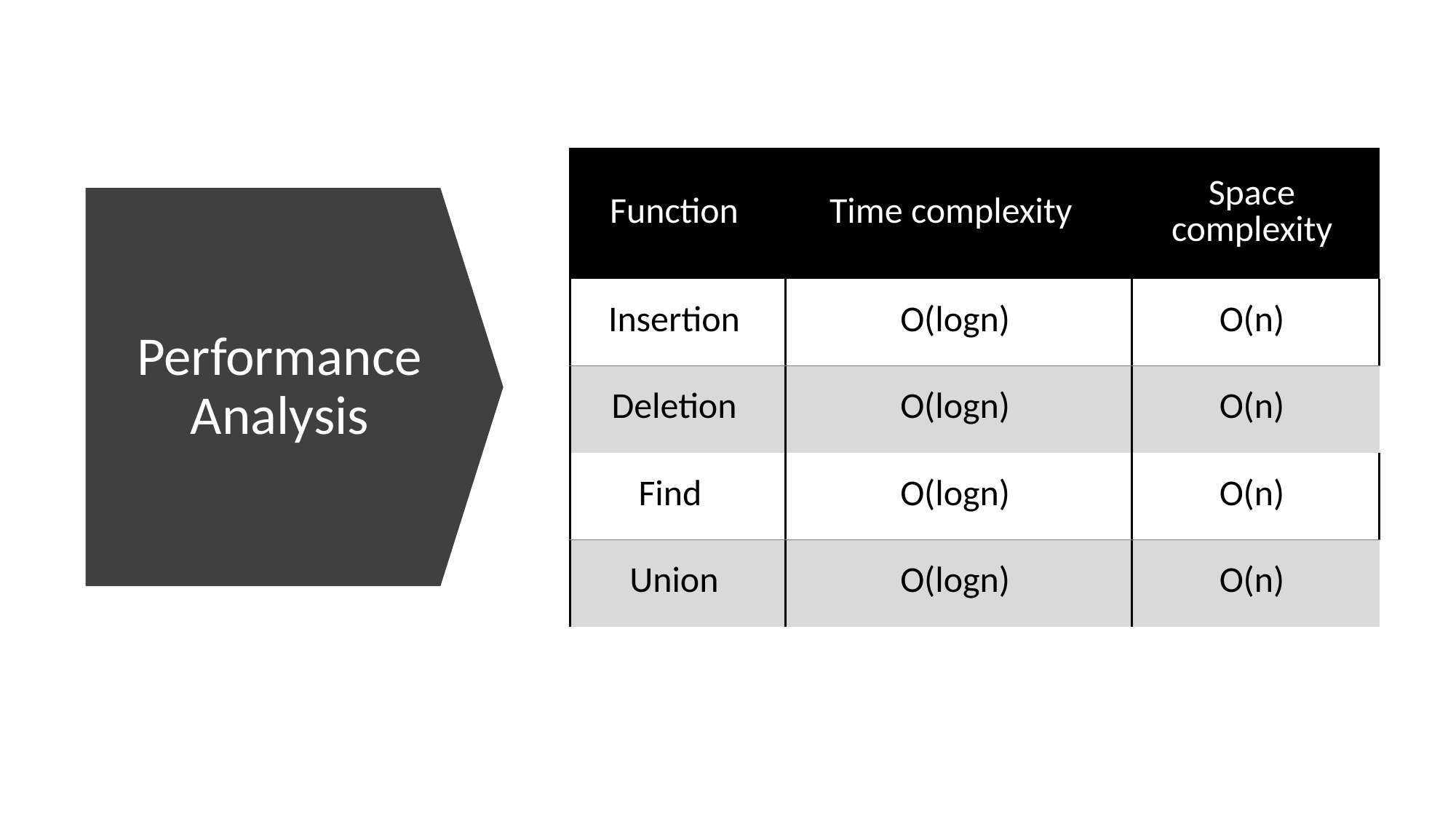

| Function | Time complexity | Space complexity |
| --- | --- | --- |
| Insertion | O(logn) | O(n) |
| Deletion | O(logn) | O(n) |
| Find | O(logn) | O(n) |
| Union | O(logn) | O(n) |

# Performance Analysis